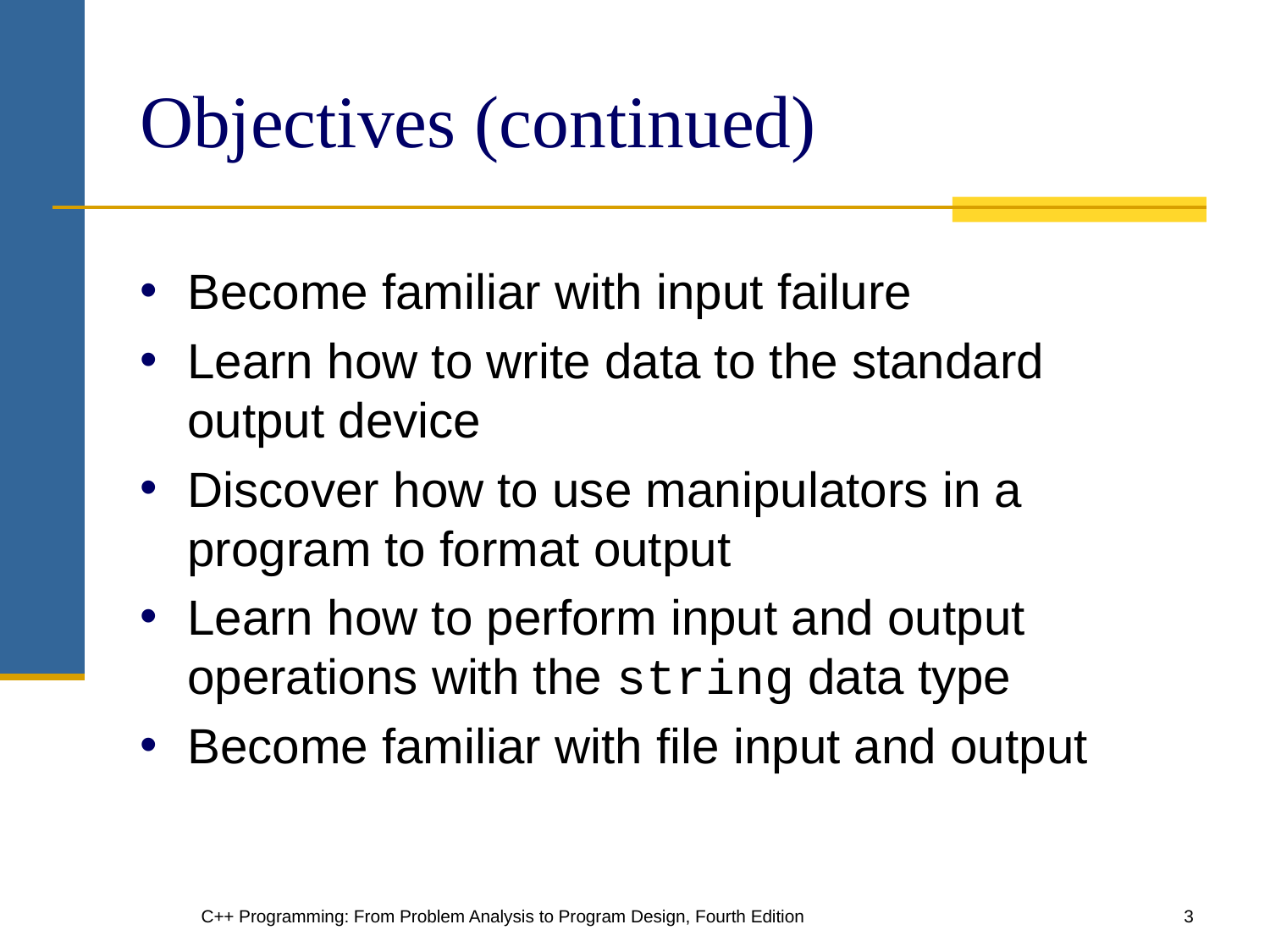

# Objectives (continued)
Become familiar with input failure
Learn how to write data to the standard output device
Discover how to use manipulators in a program to format output
Learn how to perform input and output operations with the string data type
Become familiar with file input and output
C++ Programming: From Problem Analysis to Program Design, Fourth Edition
3